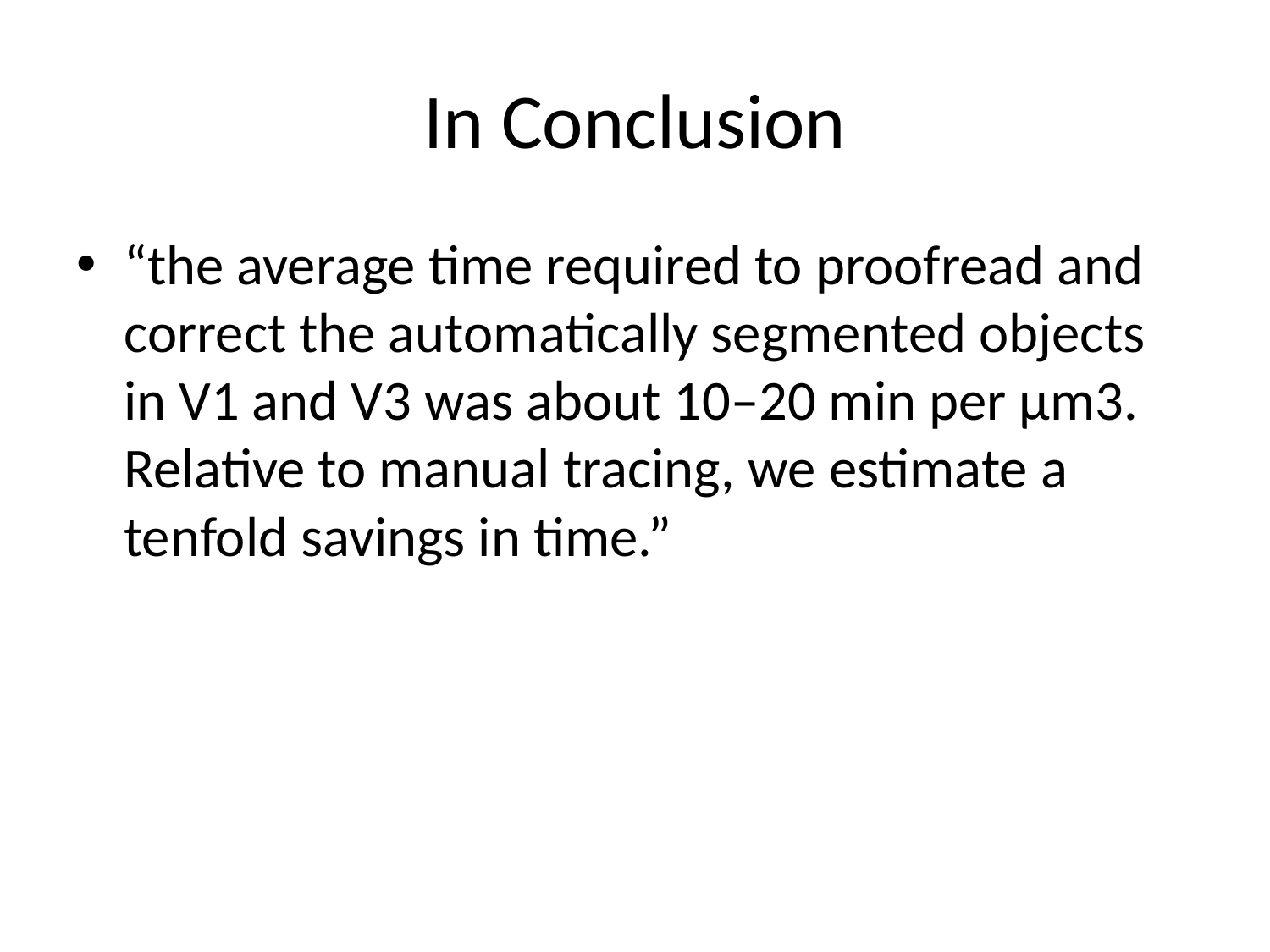

# In Conclusion
“the average time required to proofread and correct the automatically segmented objects in V1 and V3 was about 10–20 min per μm3. Relative to manual tracing, we estimate a tenfold savings in time.”